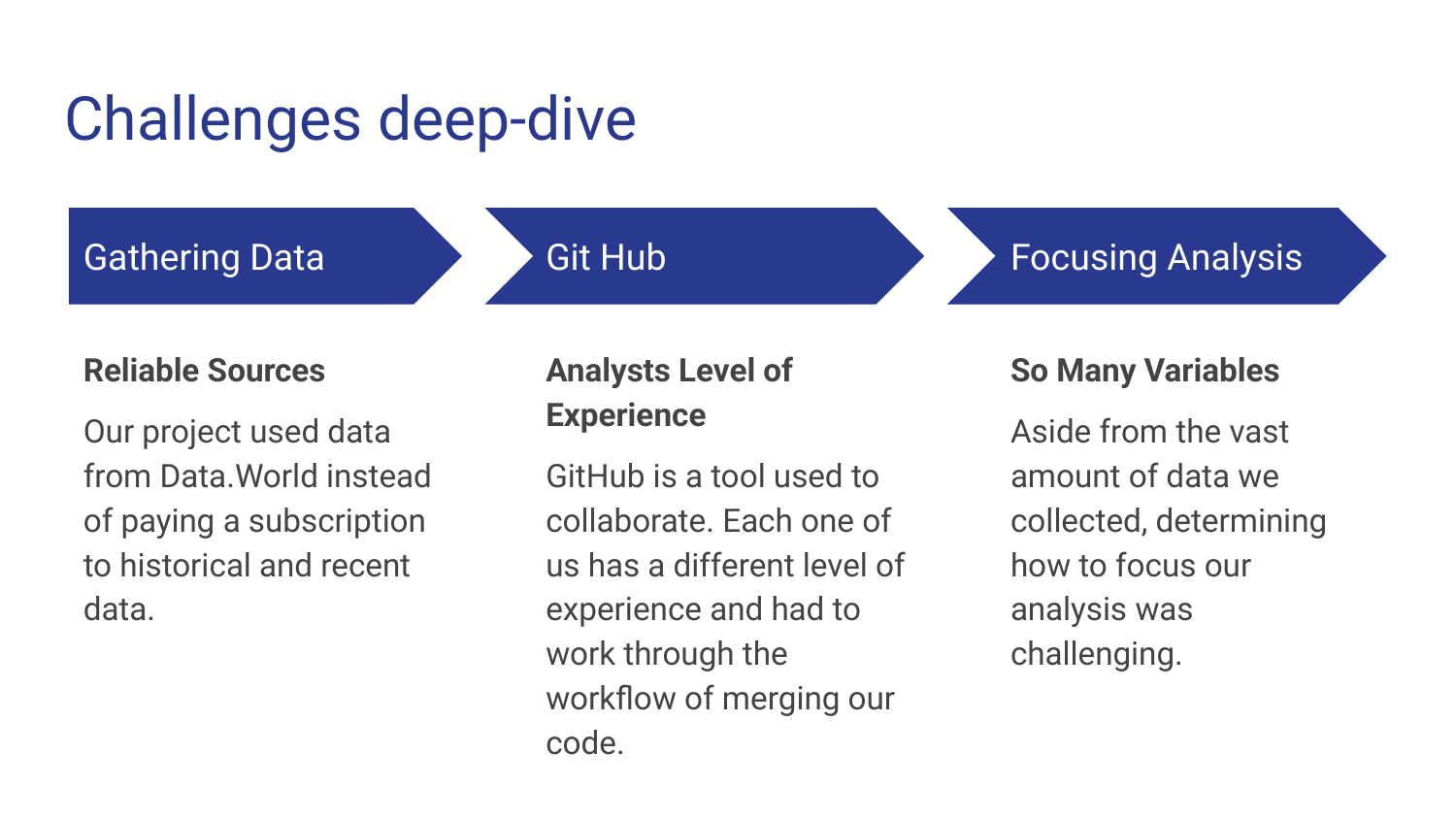

# Challenges deep-dive

Gathering Data
Git Hub
Focusing Analysis
Reliable Sources
Our project used data from Data.World instead of paying a subscription to historical and recent data.
Analysts Level of Experience
GitHub is a tool used to collaborate. Each one of us has a different level of experience and had to work through the workflow of merging our code.
So Many Variables
Aside from the vast amount of data we collected, determining how to focus our analysis was challenging.